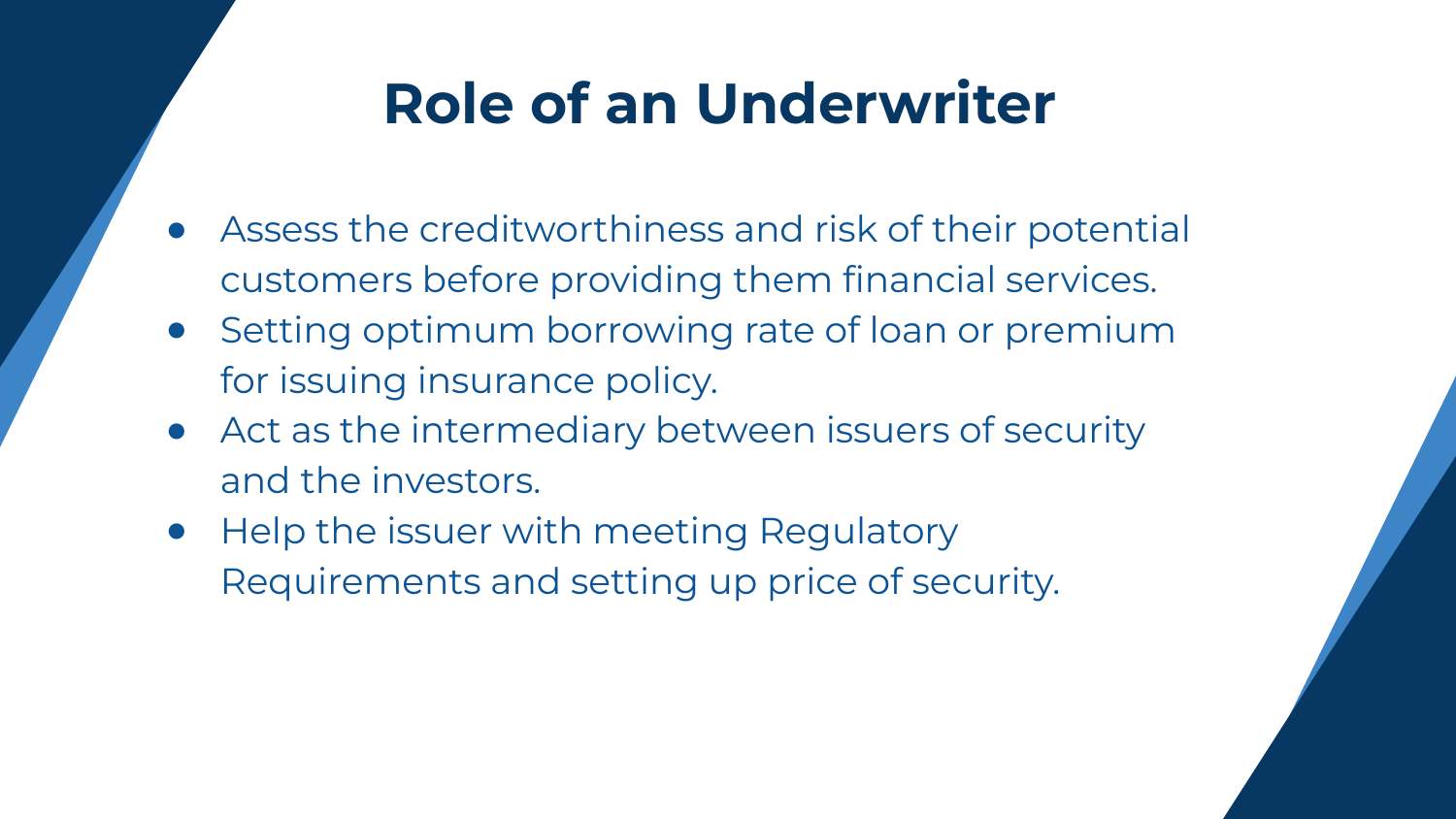

# Role of an Underwriter
Assess the creditworthiness and risk of their potential customers before providing them financial services.
Setting optimum borrowing rate of loan or premium for issuing insurance policy.
Act as the intermediary between issuers of security and the investors.
Help the issuer with meeting Regulatory Requirements and setting up price of security.